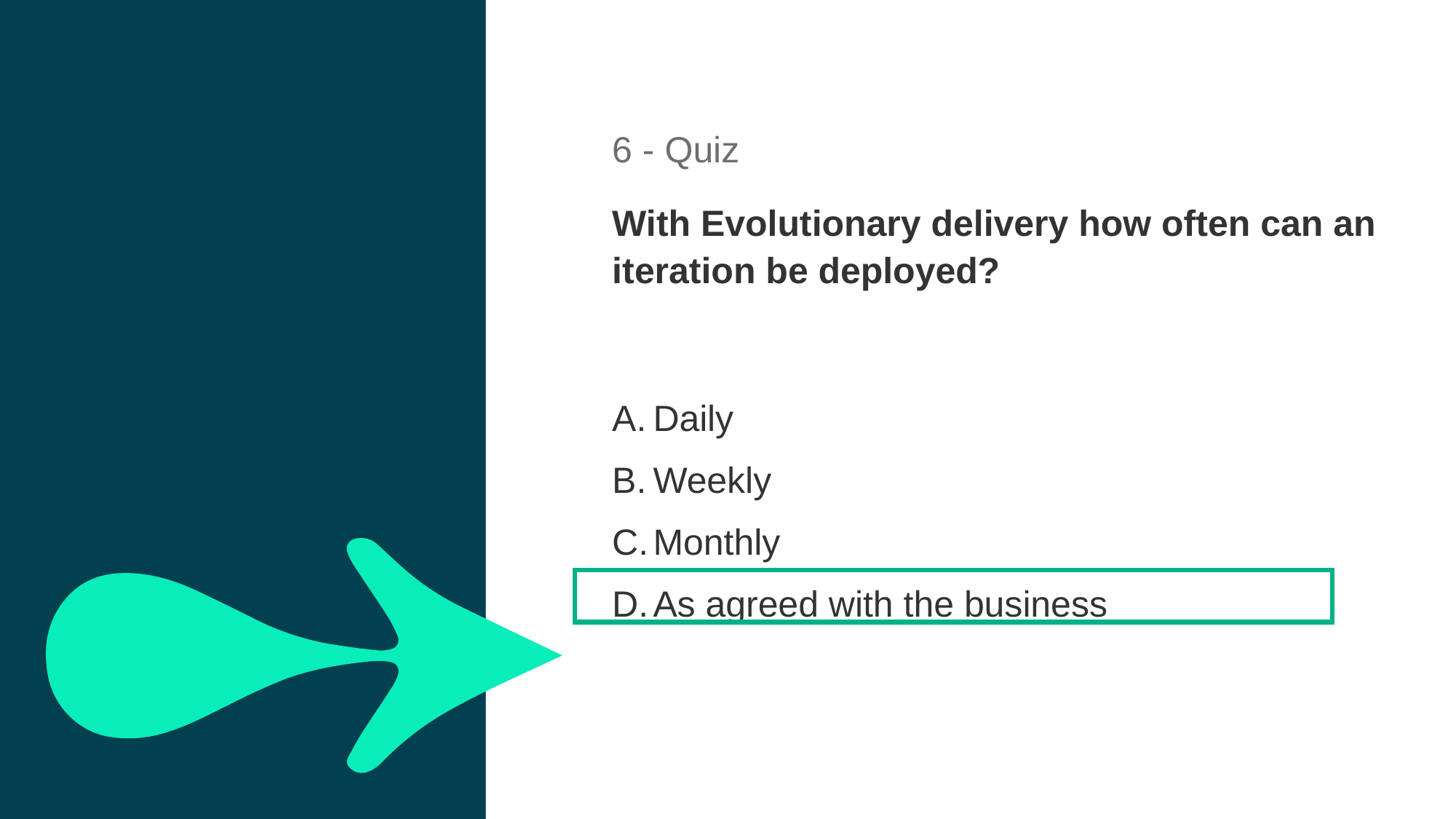

6 - Quiz
With Evolutionary delivery how often can an iteration be deployed?
20sec
Daily
Weekly
Monthly
As agreed with the business